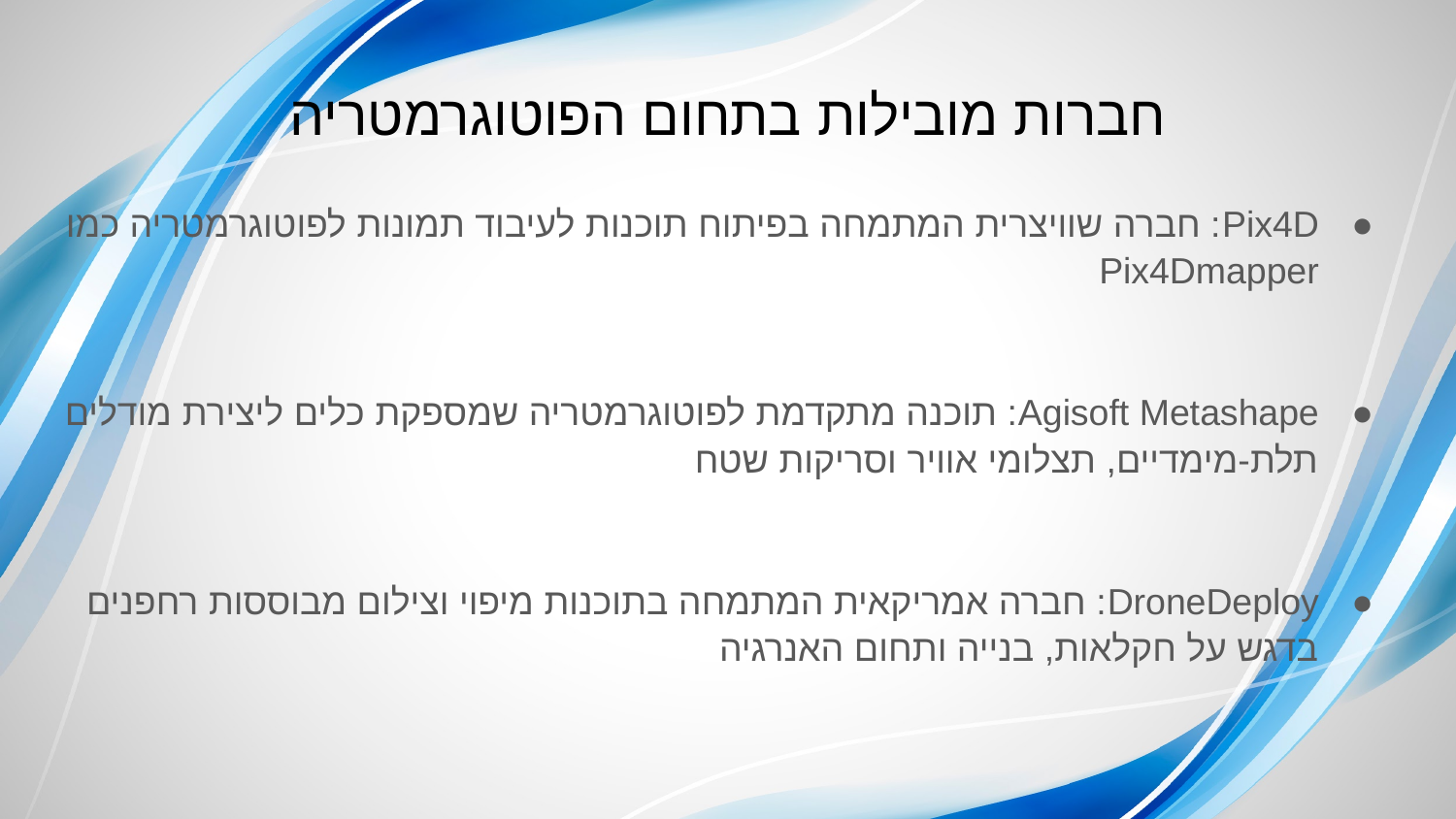

# חברות מובילות בתחום הפוטוגרמטריה
Pix4D: חברה שוויצרית המתמחה בפיתוח תוכנות לעיבוד תמונות לפוטוגרמטריה כמו Pix4Dmapper

Agisoft Metashape: תוכנה מתקדמת לפוטוגרמטריה שמספקת כלים ליצירת מודלים תלת-מימדיים, תצלומי אוויר וסריקות שטח

DroneDeploy: חברה אמריקאית המתמחה בתוכנות מיפוי וצילום מבוססות רחפנים בדגש על חקלאות, בנייה ותחום האנרגיה